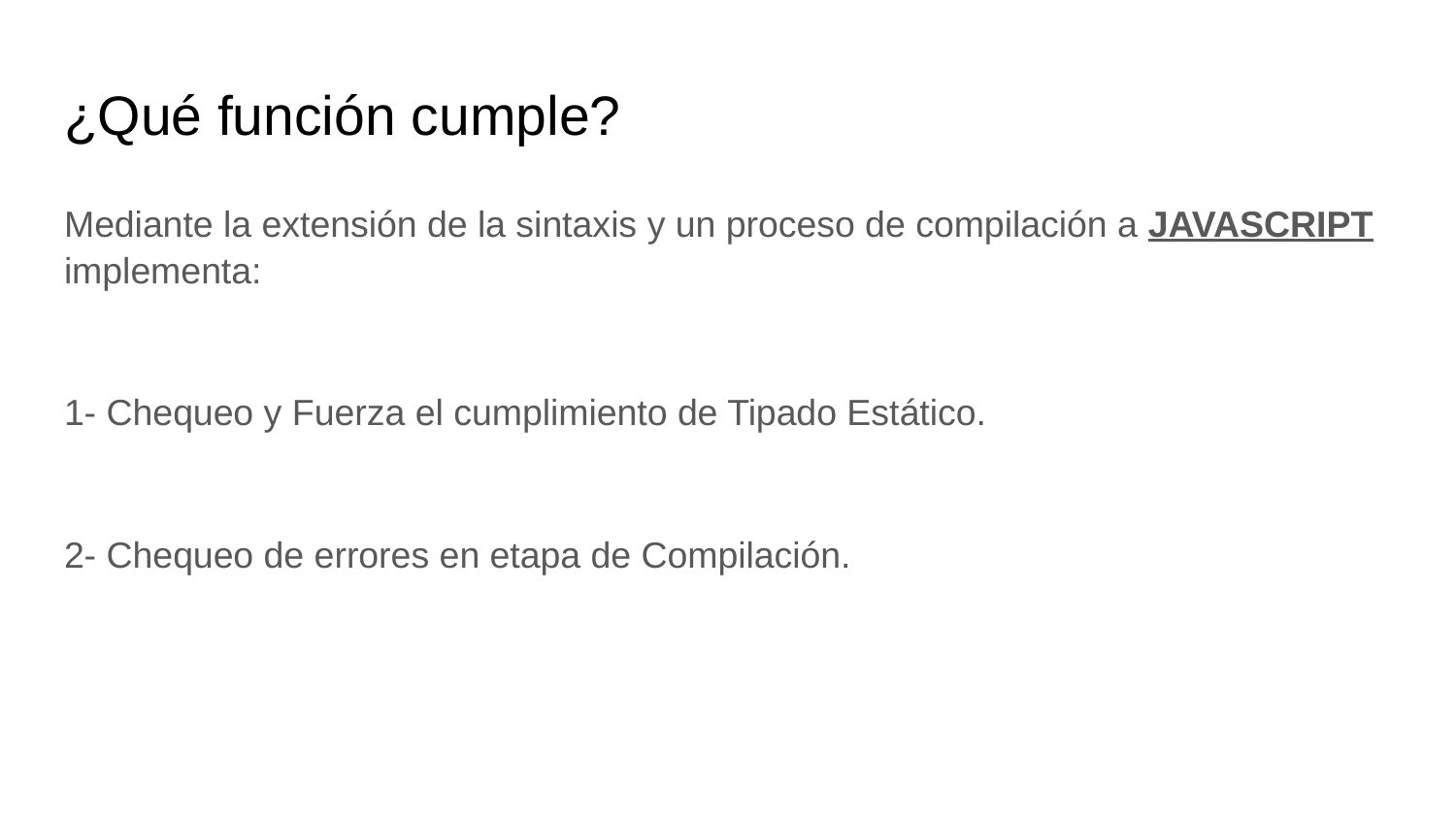

# ¿Qué función cumple?
Mediante la extensión de la sintaxis y un proceso de compilación a JAVASCRIPT implementa:

1- Chequeo y Fuerza el cumplimiento de Tipado Estático.

2- Chequeo de errores en etapa de Compilación.